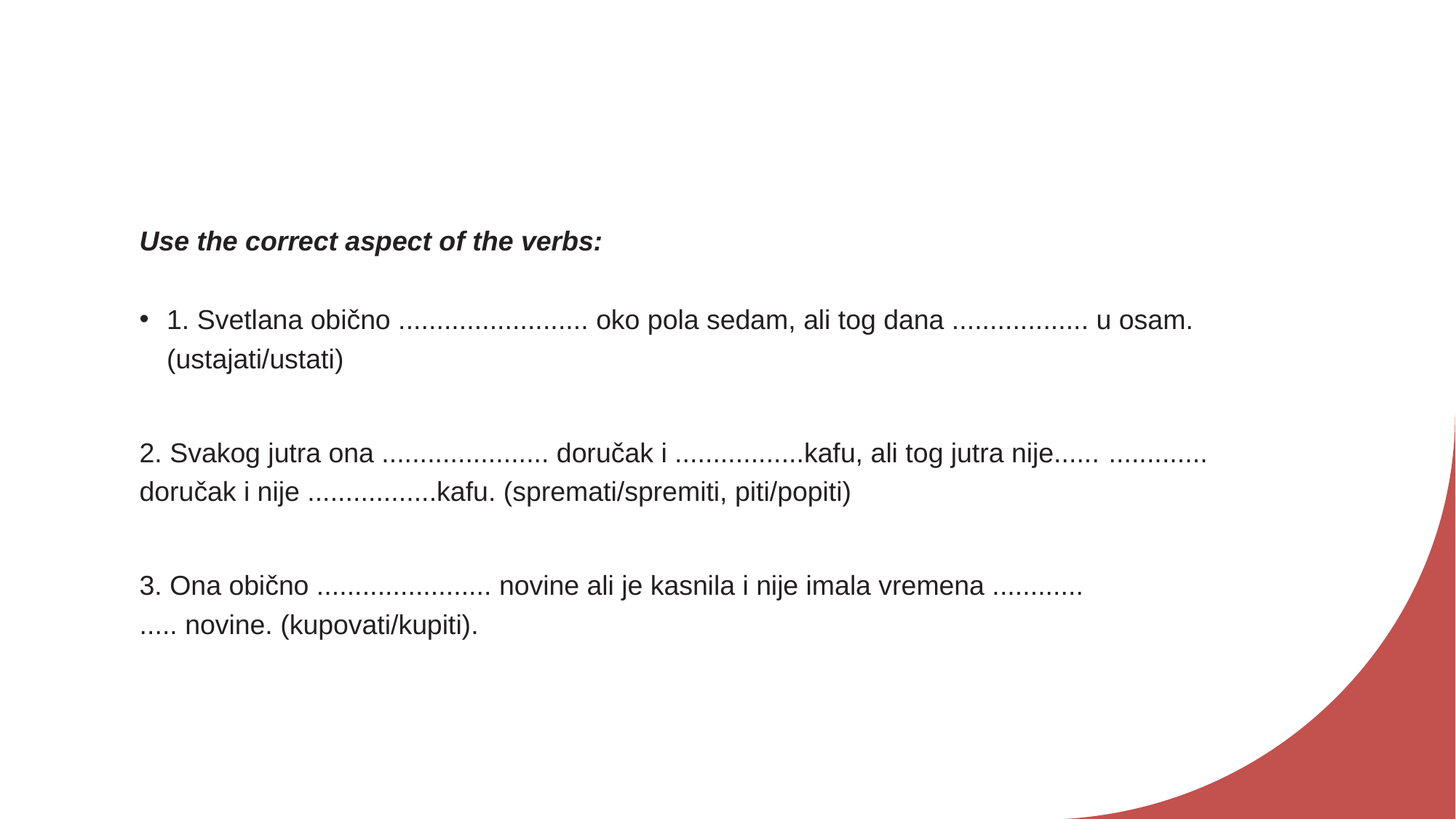

# Use the correct aspect of the verbs:
1. Svetlana obično ......................... oko pola sedam, ali tog dana .................. u osam. (ustajati/ustati)
2. Svakog jutra ona ...................... doručak i .................kafu, ali tog jutra nije...... ............. doručak i nije .................kafu. (spremati/spremiti, piti/popiti)
3. Ona obično ....................... novine ali je kasnila i nije imala vremena ............
..... novine. (kupovati/kupiti).